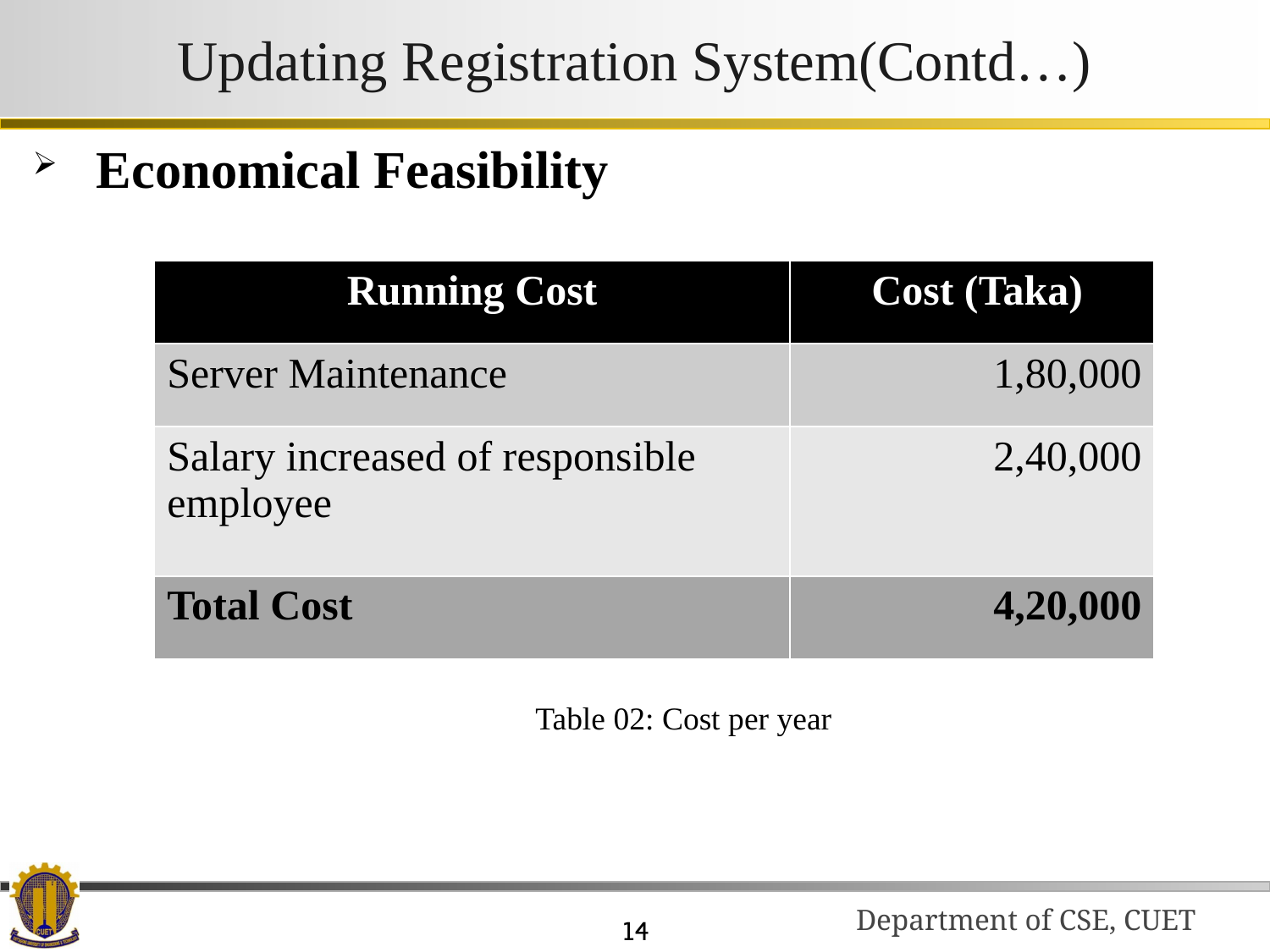

# Updating Registration System(Contd…)
Economical Feasibility

Table 02: Cost per year
| Running Cost | Cost (Taka) |
| --- | --- |
| Server Maintenance | 1,80,000 |
| Salary increased of responsible employee | 2,40,000 |
| Total Cost | 4,20,000 |